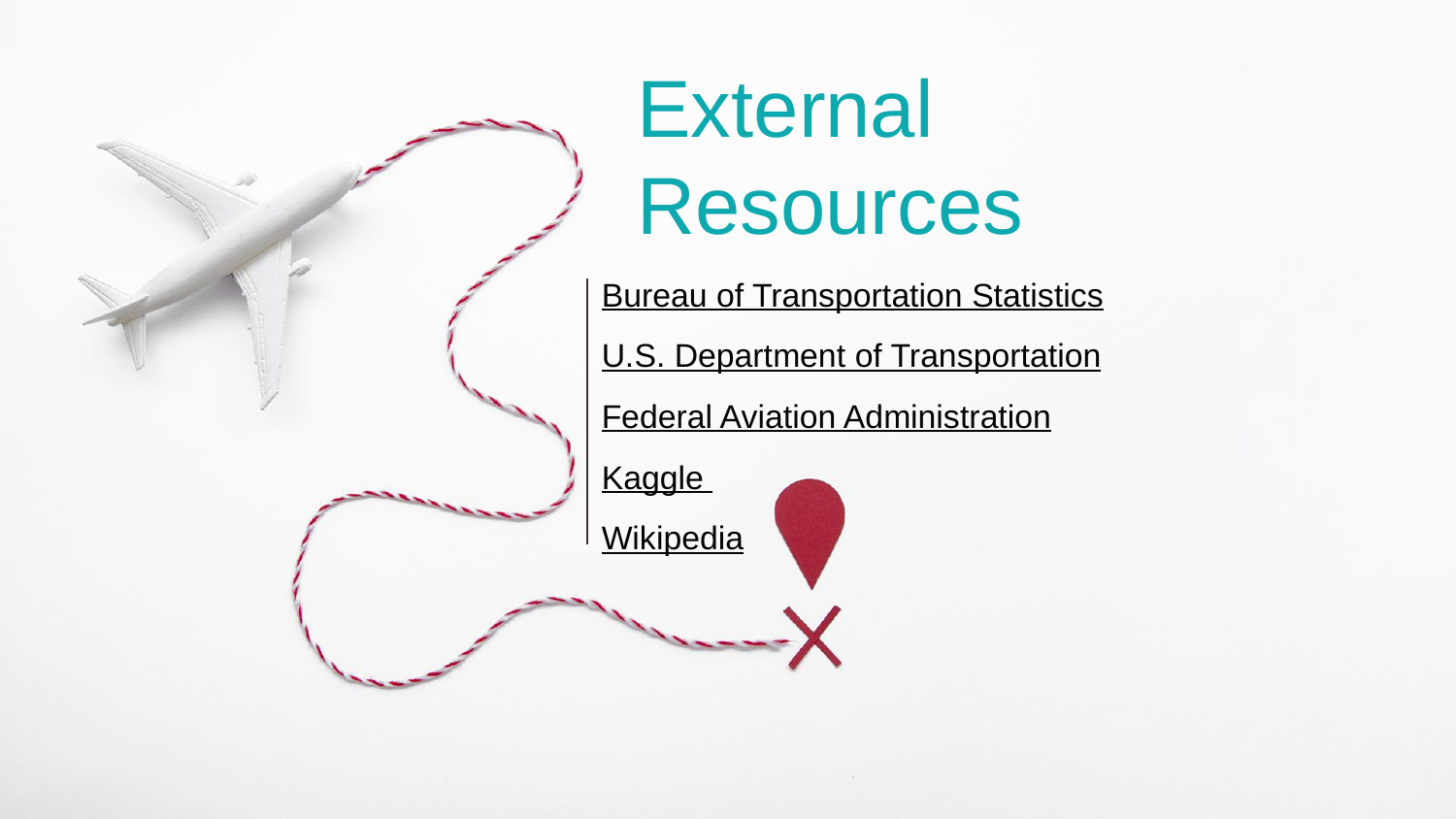

# External Resources
Bureau of Transportation Statistics
U.S. Department of Transportation
Federal Aviation Administration
Kaggle
Wikipedia